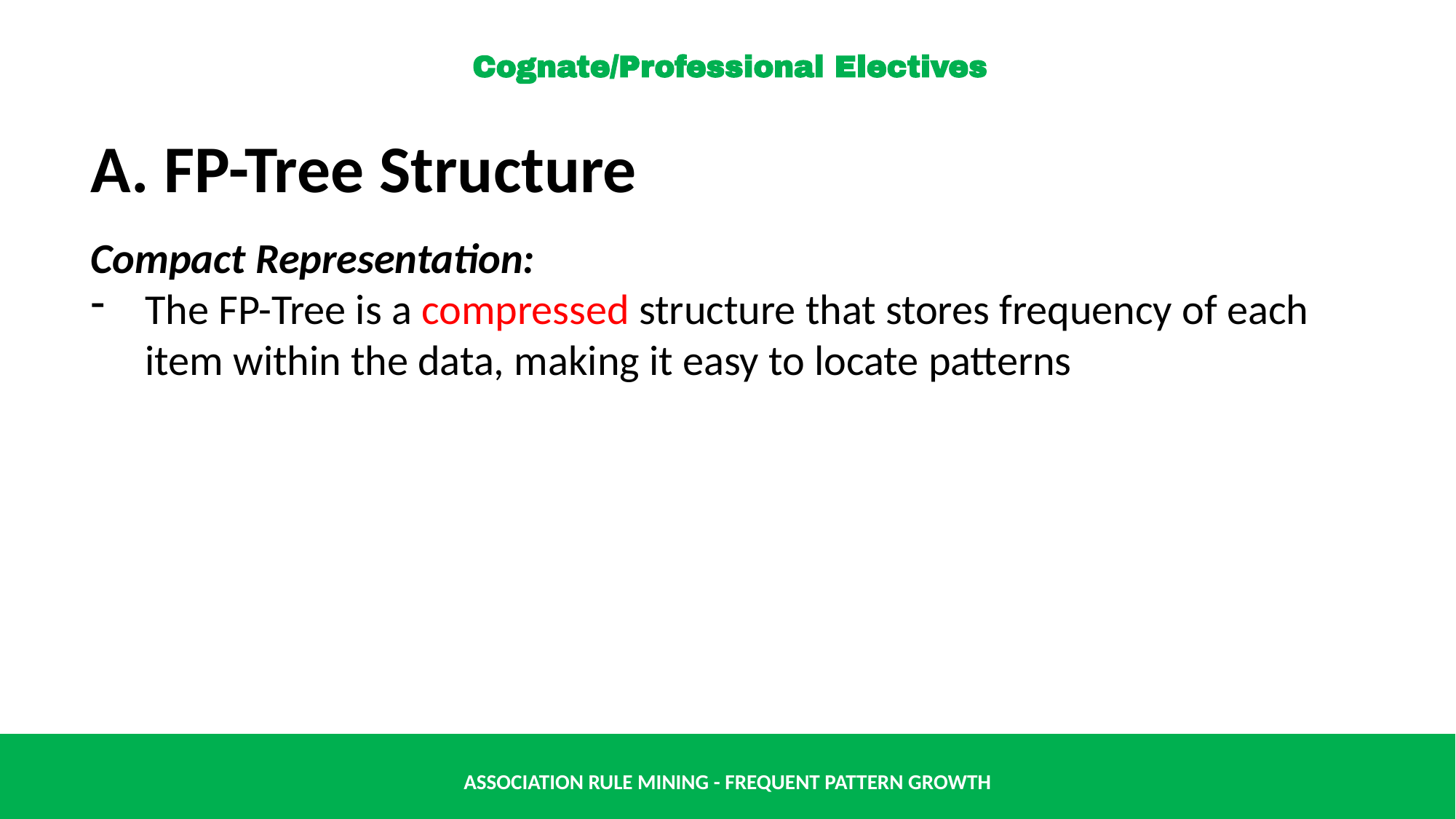

A. FP-Tree Structure

Compact Representation:
The FP-Tree is a compressed structure that stores frequency of each item within the data, making it easy to locate patterns